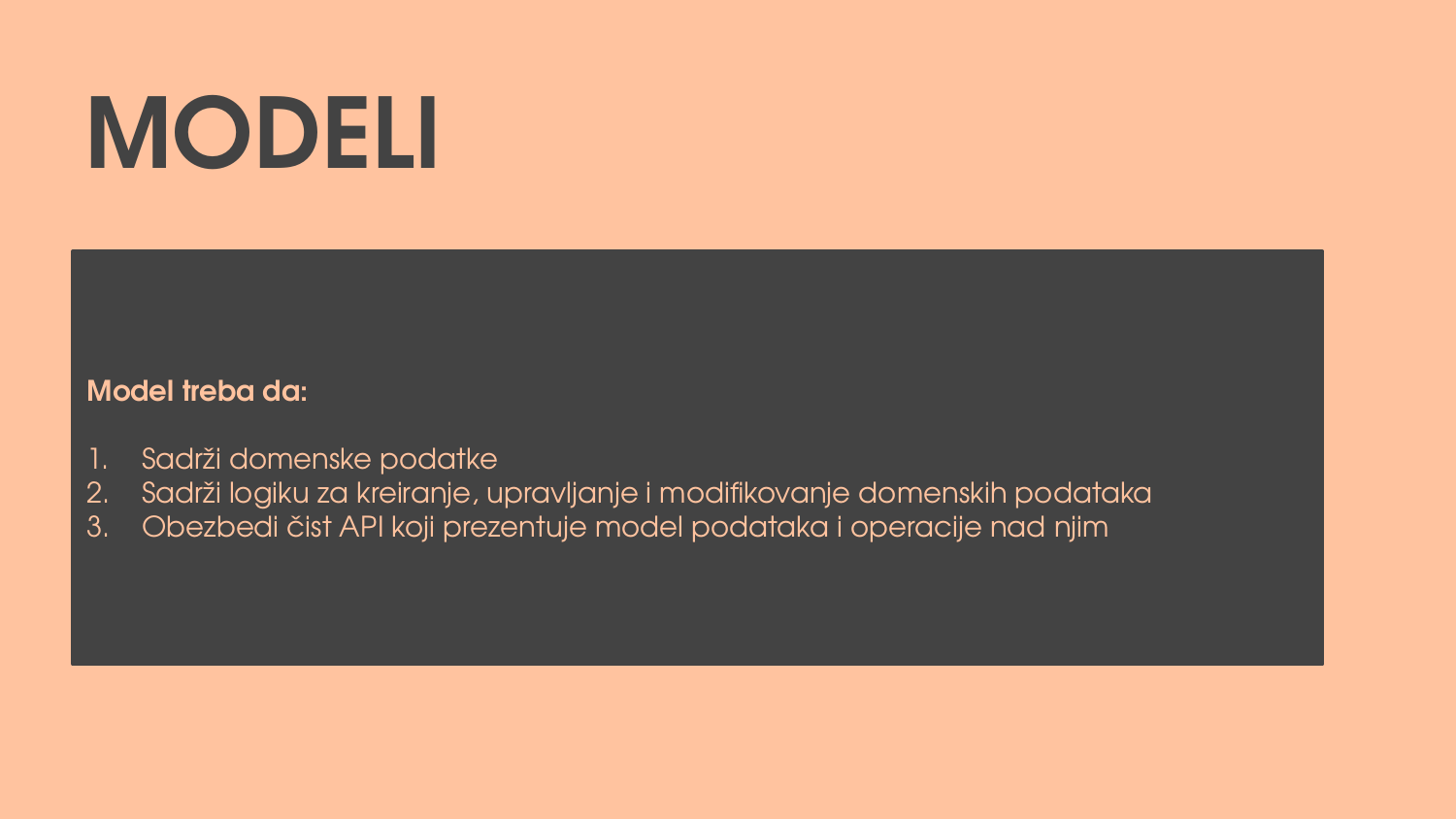

# MODELI
Model treba da:

Sadrži domenske podatke
Sadrži logiku za kreiranje, upravljanje i modifikovanje domenskih podataka
Obezbedi čist API koji prezentuje model podataka i operacije nad njim